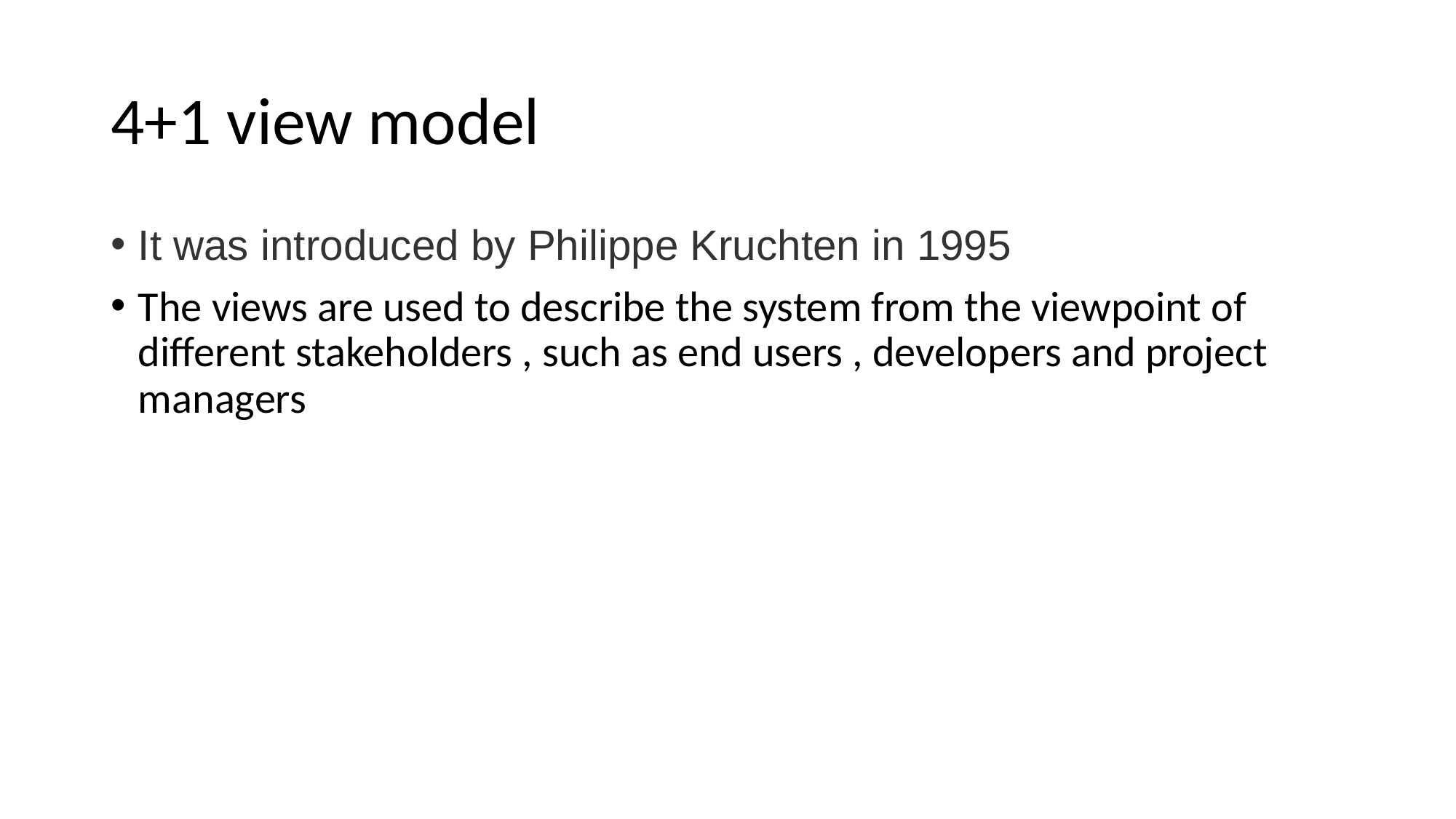

# 4+1 view model
It was introduced by Philippe Kruchten in 1995
The views are used to describe the system from the viewpoint of different stakeholders , such as end users , developers and project managers